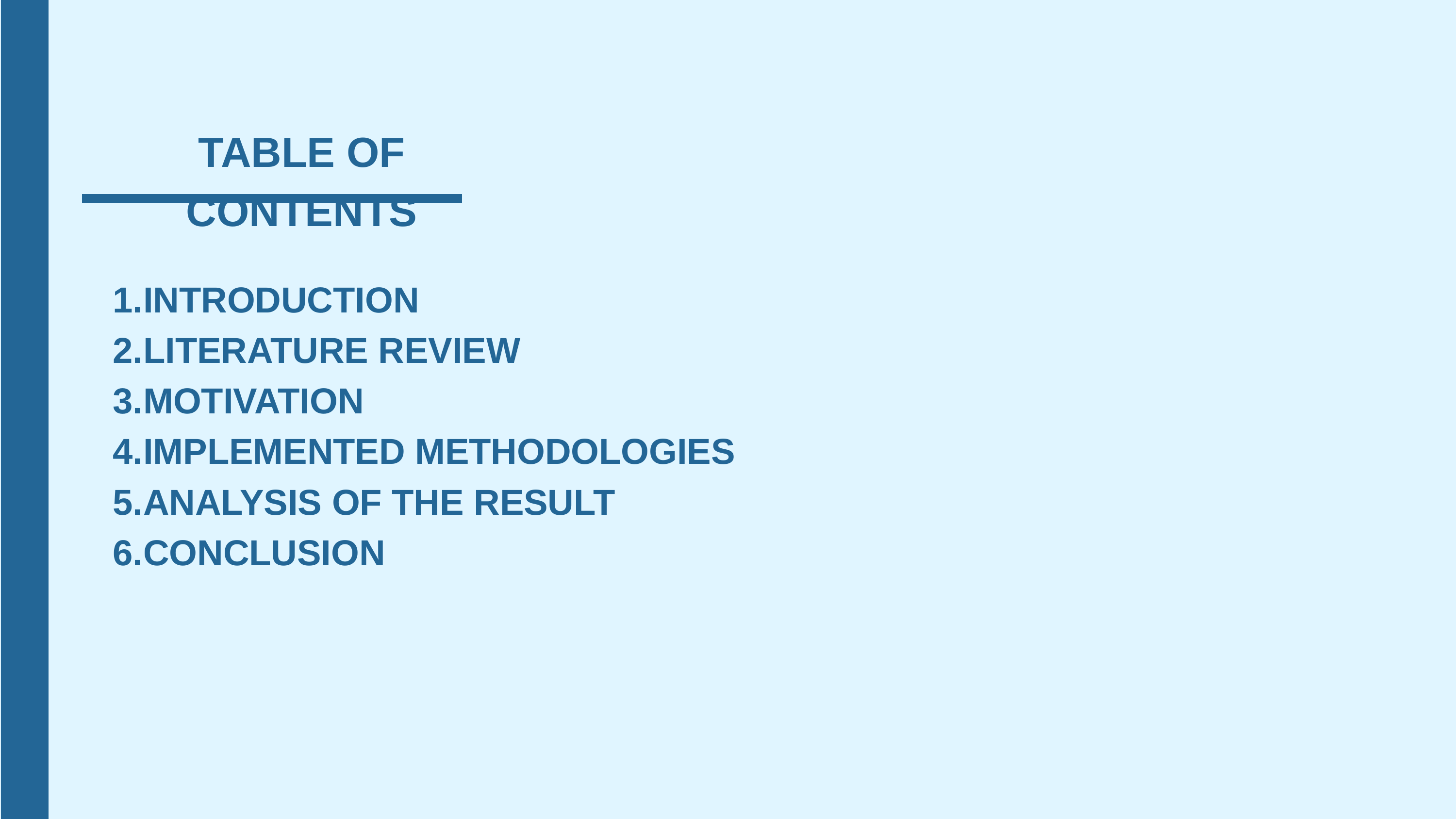

TABLE OF CONTENTS

INTRODUCTION
LITERATURE REVIEW
MOTIVATION
IMPLEMENTED METHODOLOGIES
ANALYSIS OF THE RESULT
CONCLUSION